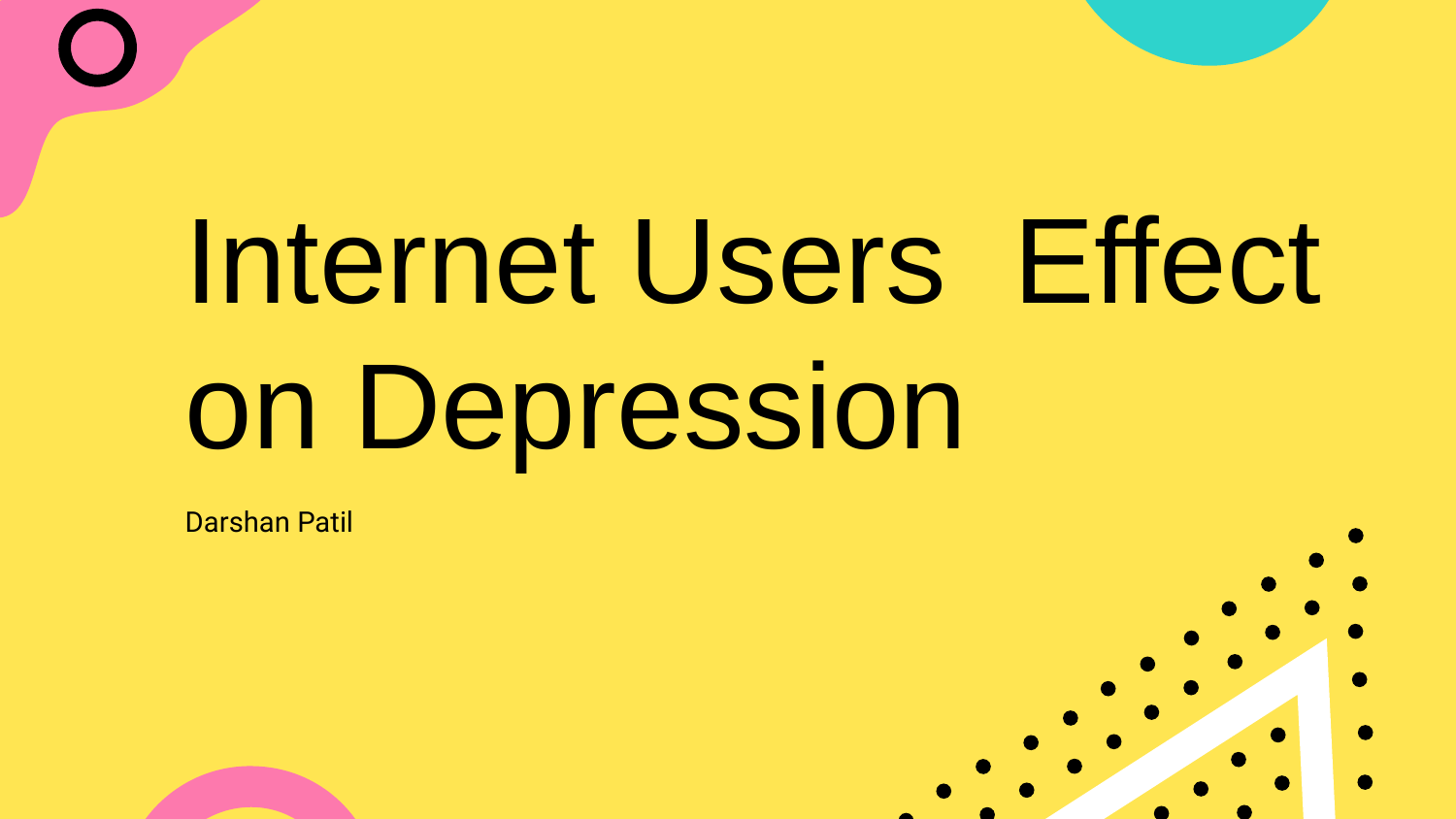

# Internet Users  Effect on Depression
Darshan Patil